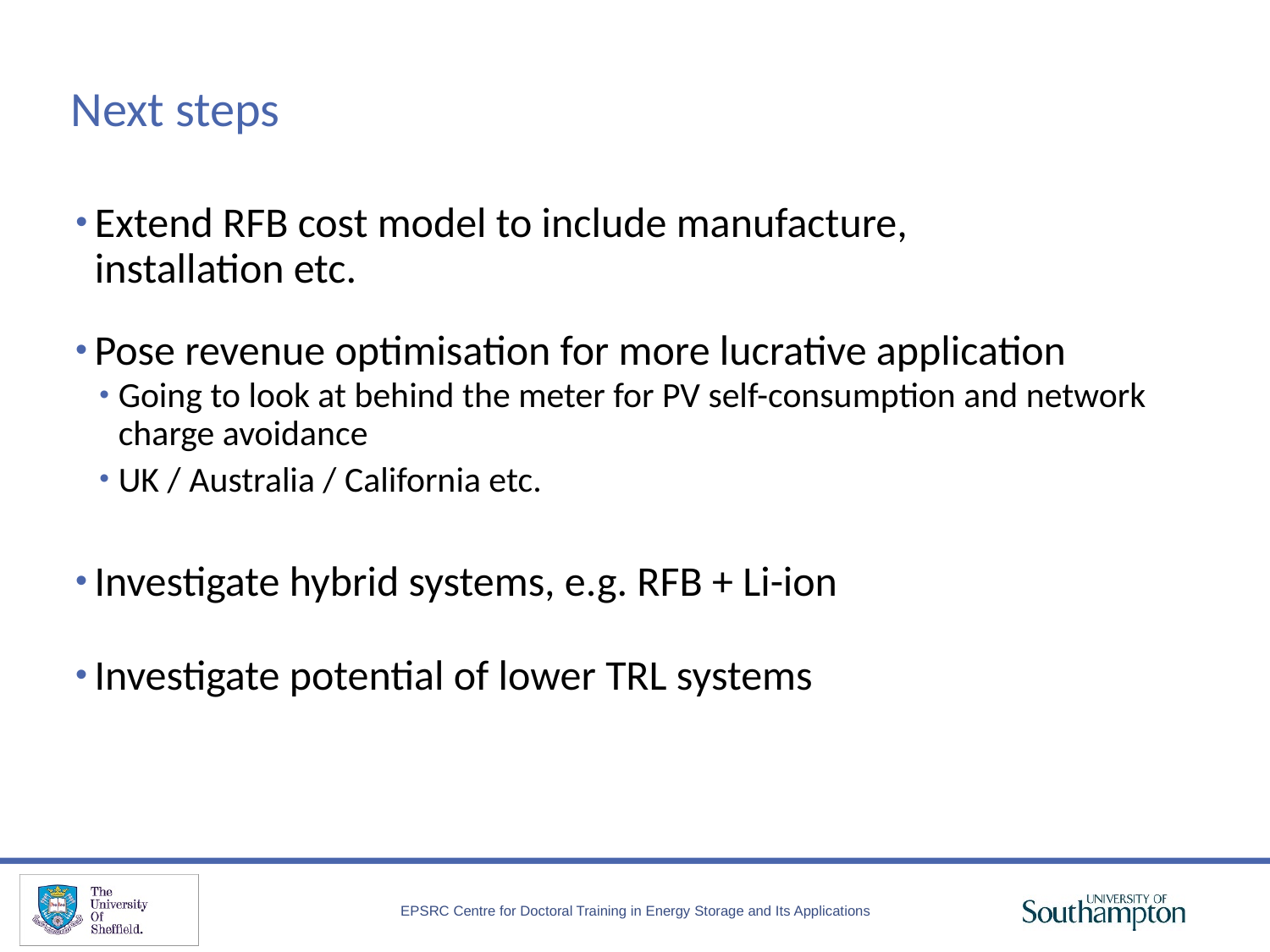

# Next steps
Extend RFB cost model to include manufacture, installation etc.
Pose revenue optimisation for more lucrative application
Going to look at behind the meter for PV self-consumption and network charge avoidance
UK / Australia / California etc.
Investigate hybrid systems, e.g. RFB + Li-ion
Investigate potential of lower TRL systems